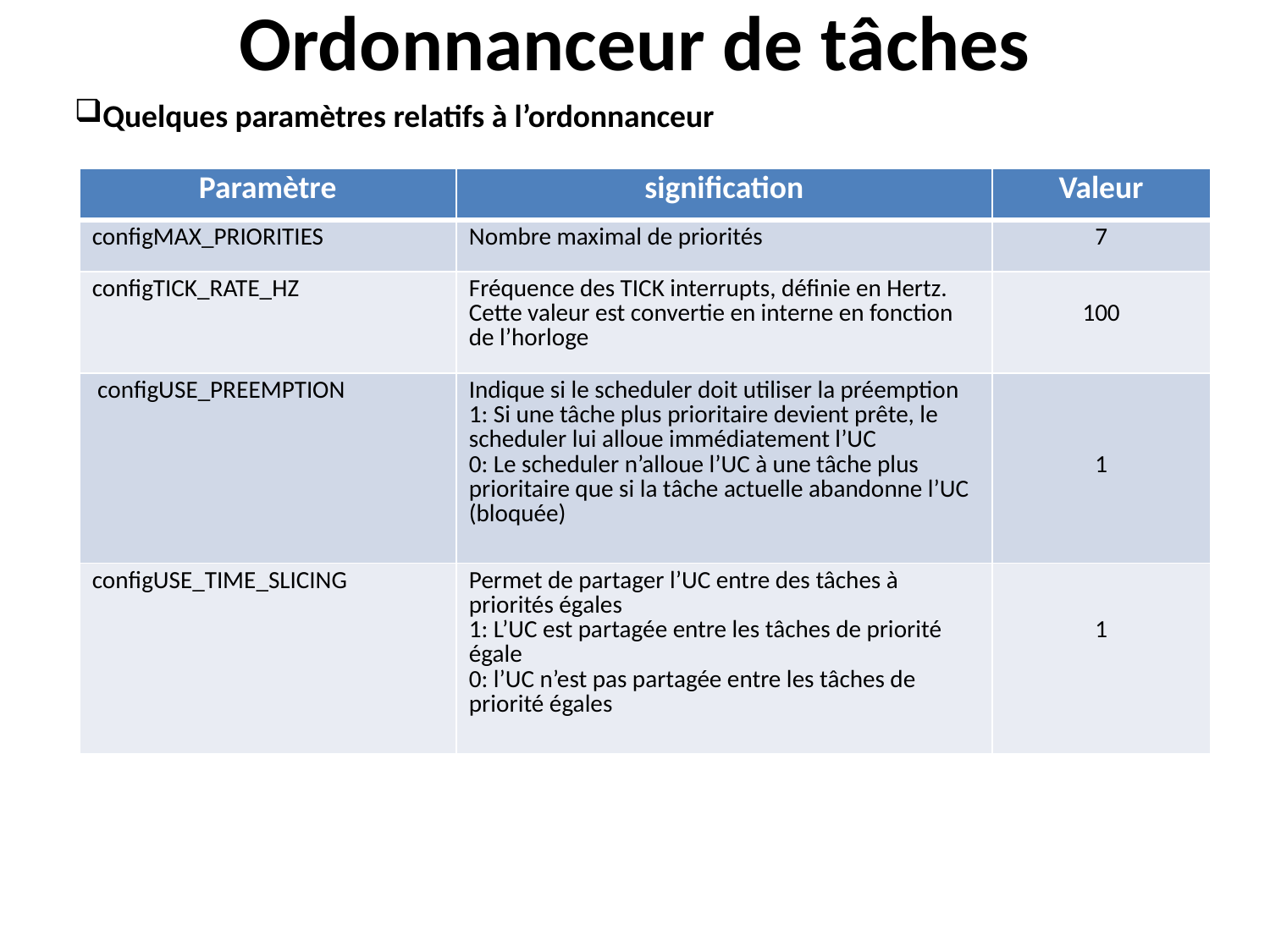

# Ordonnanceur de tâches
Quelques paramètres relatifs à l’ordonnanceur
| Paramètre | signification | Valeur |
| --- | --- | --- |
| configMAX\_PRIORITIES | Nombre maximal de priorités | 7 |
| configTICK\_RATE\_HZ | Fréquence des TICK interrupts, définie en Hertz. Cette valeur est convertie en interne en fonction de l’horloge | 100 |
| configUSE\_PREEMPTION | Indique si le scheduler doit utiliser la préemption 1: Si une tâche plus prioritaire devient prête, le scheduler lui alloue immédiatement l’UC 0: Le scheduler n’alloue l’UC à une tâche plus prioritaire que si la tâche actuelle abandonne l’UC (bloquée) | 1 |
| configUSE\_TIME\_SLICING | Permet de partager l’UC entre des tâches à priorités égales 1: L’UC est partagée entre les tâches de priorité égale 0: l’UC n’est pas partagée entre les tâches de priorité égales | 1 |